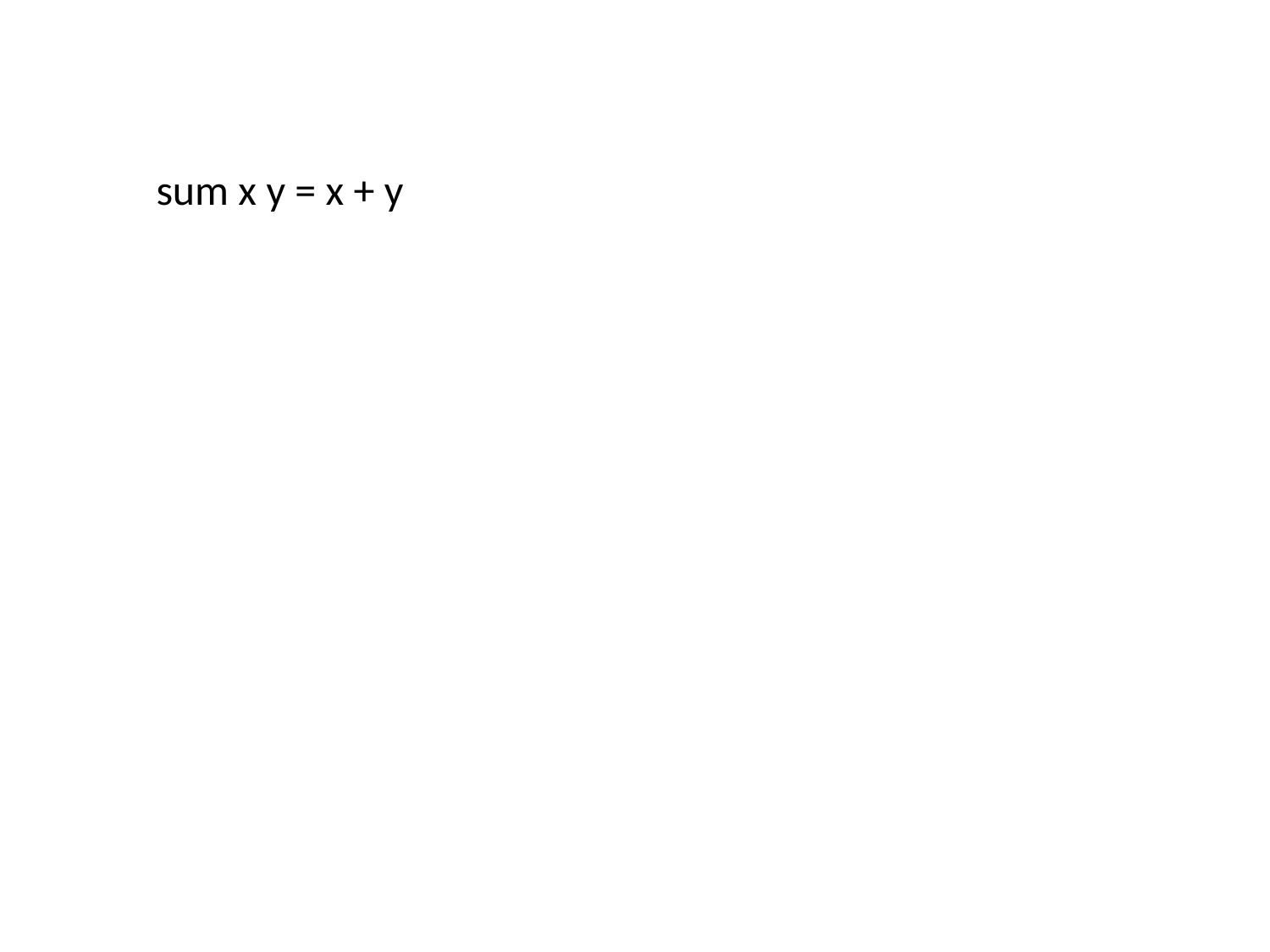

sum x y = x + y